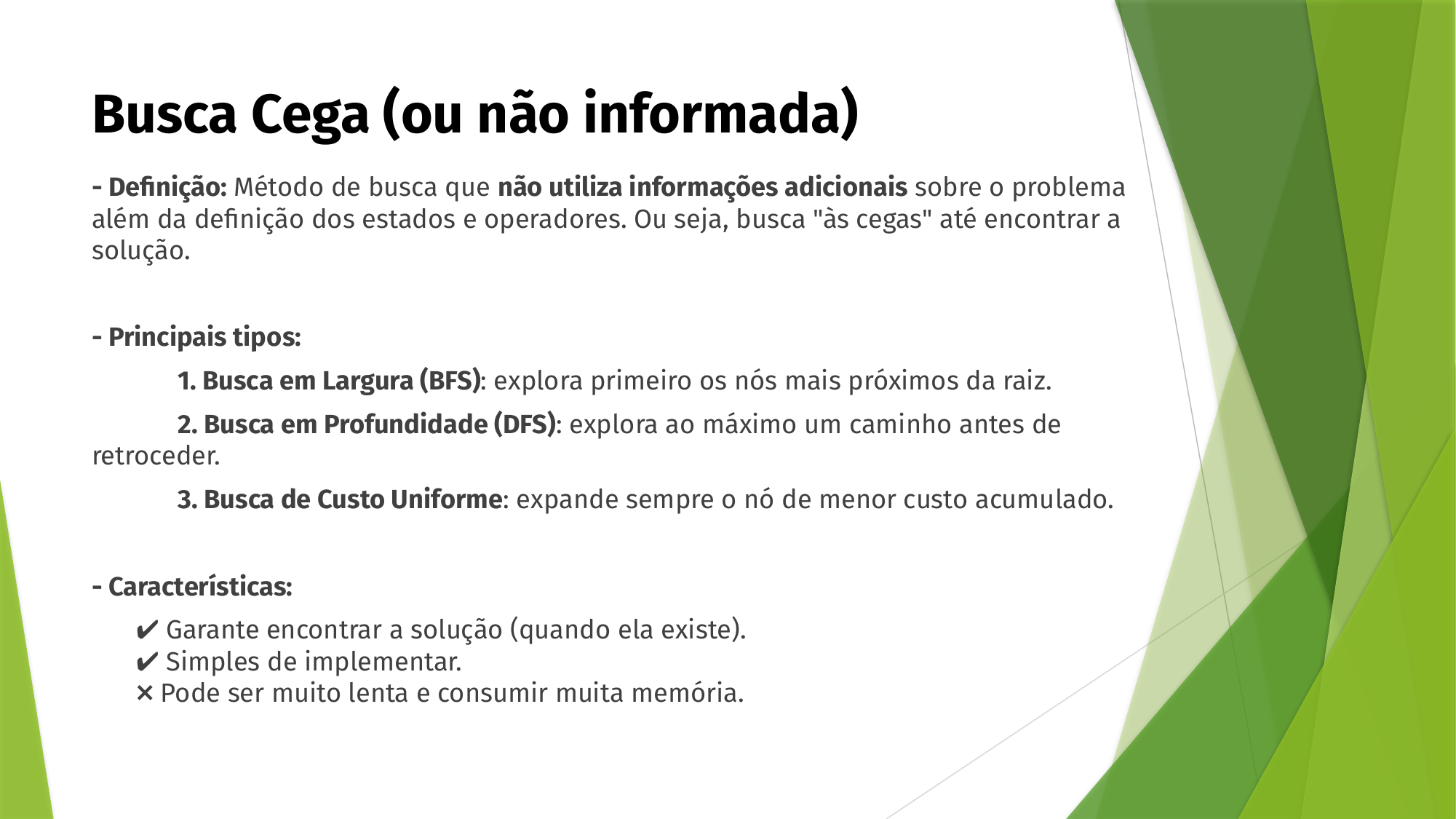

# Busca Cega (ou não informada)
- Definição: Método de busca que não utiliza informações adicionais sobre o problema além da definição dos estados e operadores. Ou seja, busca "às cegas" até encontrar a solução.

- Principais tipos:
 	1. Busca em Largura (BFS): explora primeiro os nós mais próximos da raiz.
	2. Busca em Profundidade (DFS): explora ao máximo um caminho antes de retroceder.
	3. Busca de Custo Uniforme: expande sempre o nó de menor custo acumulado.

- Características:
✔️ Garante encontrar a solução (quando ela existe).
✔️ Simples de implementar.
❌ Pode ser muito lenta e consumir muita memória.